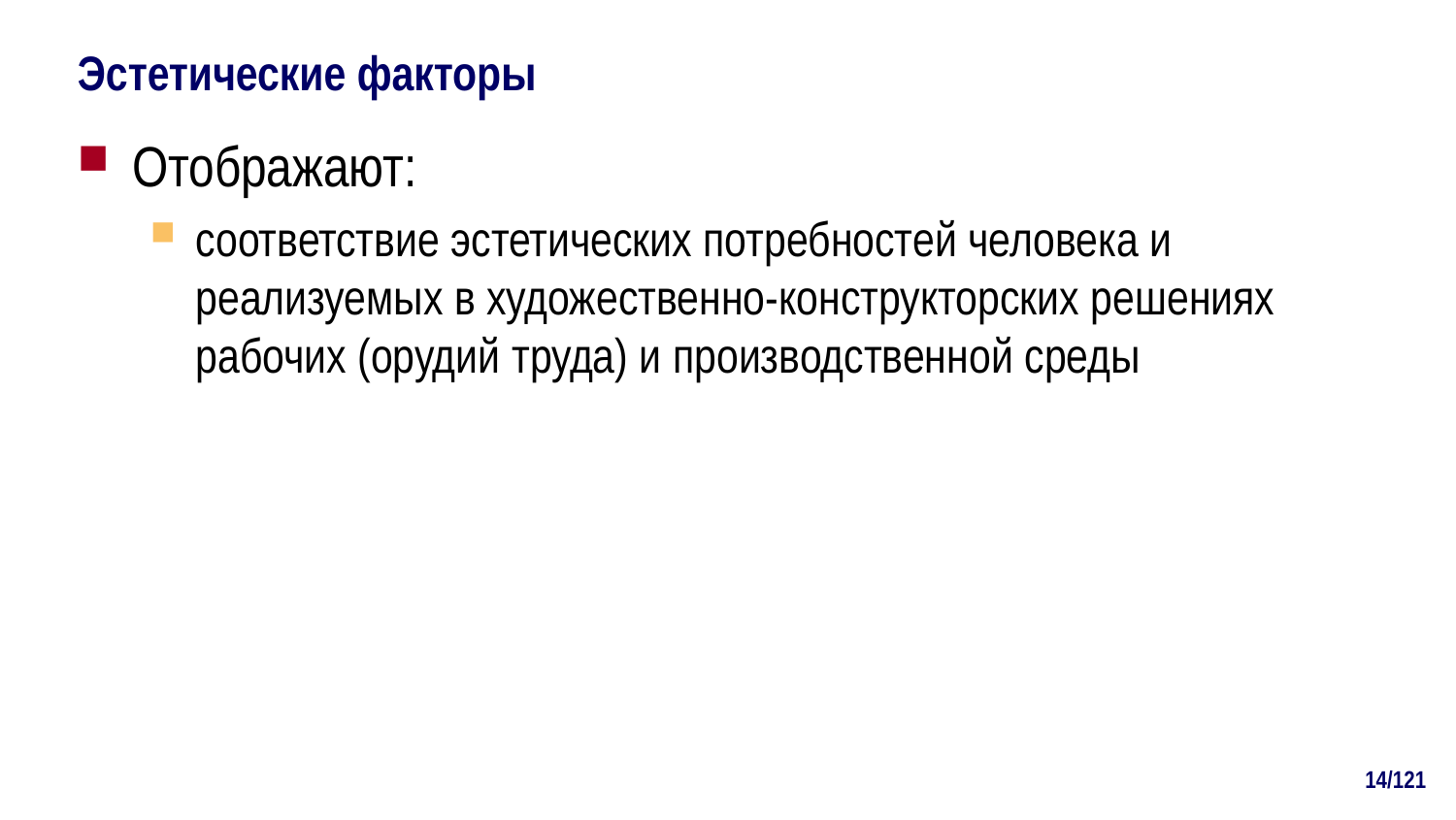

# Эстетические факторы
Отображают:
соответствие эстетических потребностей человека и реализуемых в художественно-конструкторских решениях рабочих (орудий труда) и производственной среды